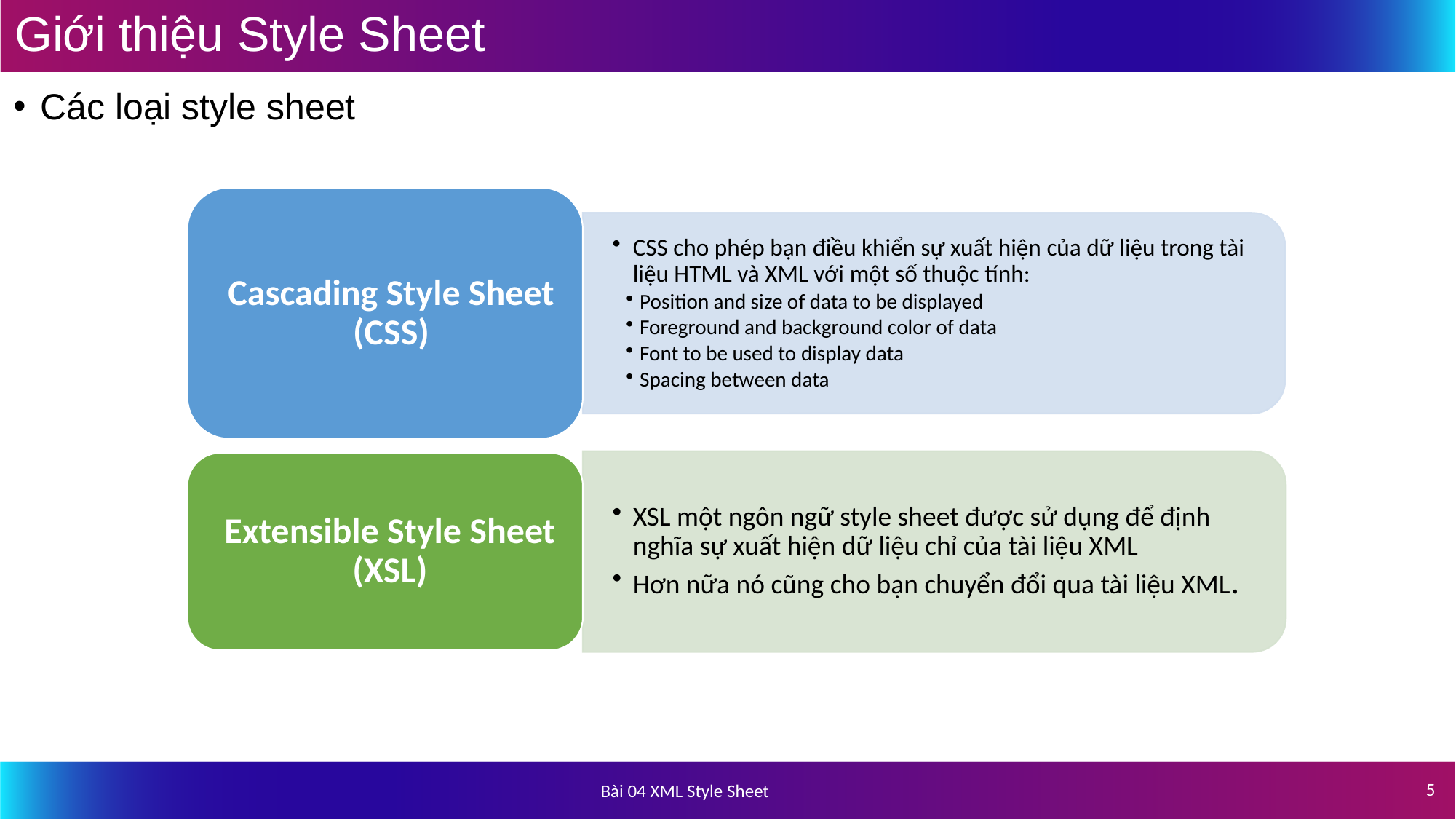

# Giới thiệu Style Sheet
Các loại style sheet
CSS cho phép bạn điều khiển sự xuất hiện của dữ liệu trong tài liệu HTML và XML với một số thuộc tính:
Position and size of data to be displayed
Foreground and background color of data
Font to be used to display data
Spacing between data
Cascading Style Sheet (CSS)
XSL một ngôn ngữ style sheet được sử dụng để định nghĩa sự xuất hiện dữ liệu chỉ của tài liệu XML
Hơn nữa nó cũng cho bạn chuyển đổi qua tài liệu XML.
Extensible Style Sheet (XSL)
5
Bài 04 XML Style Sheet